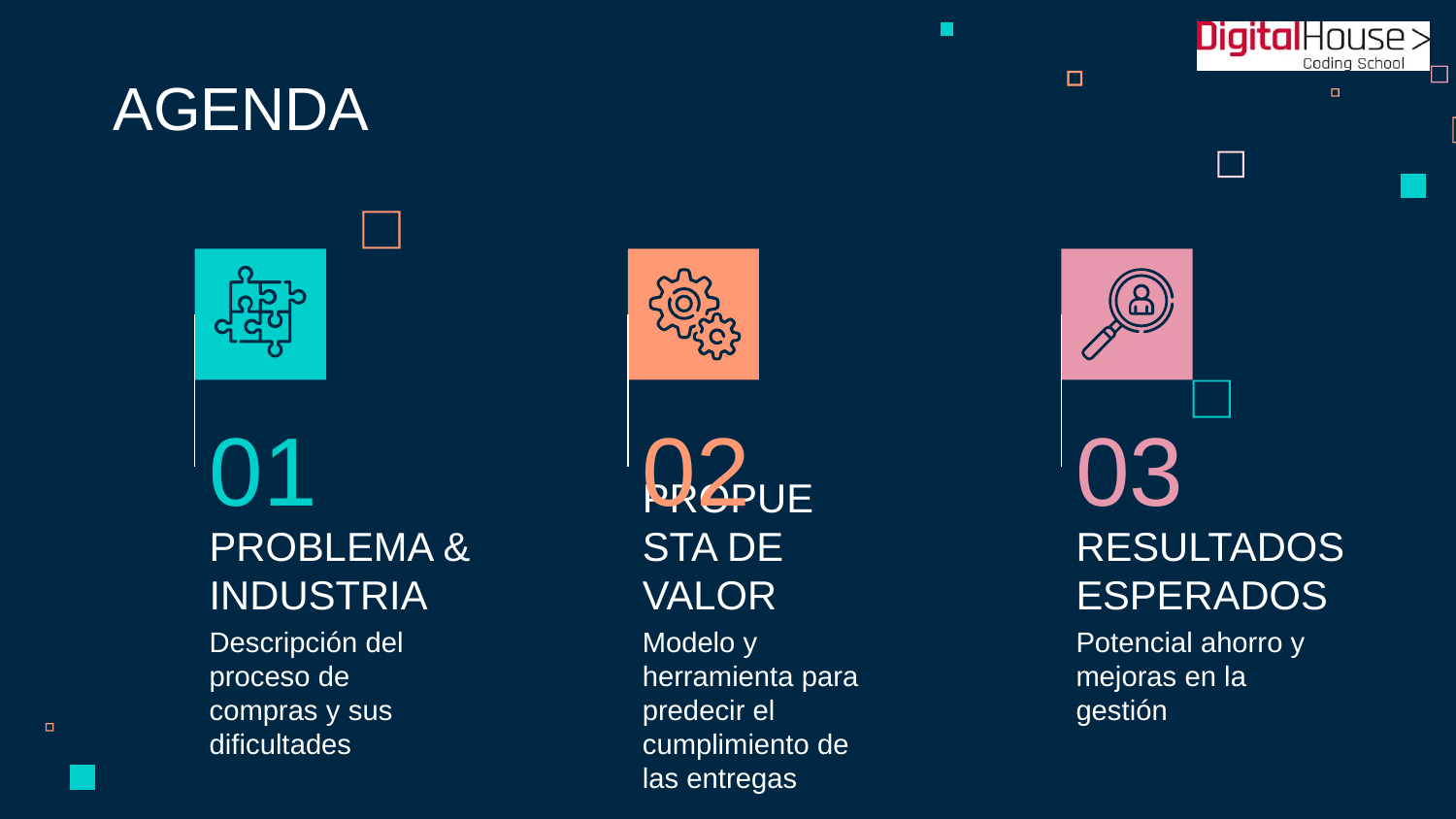

AGENDA

01
02
03
# PROBLEMA & INDUSTRIA
PROPUESTA DE VALOR
RESULTADOS ESPERADOS
Modelo y herramienta para predecir el cumplimiento de las entregas
Potencial ahorro y mejoras en la gestión
Descripción del proceso de compras y sus dificultades